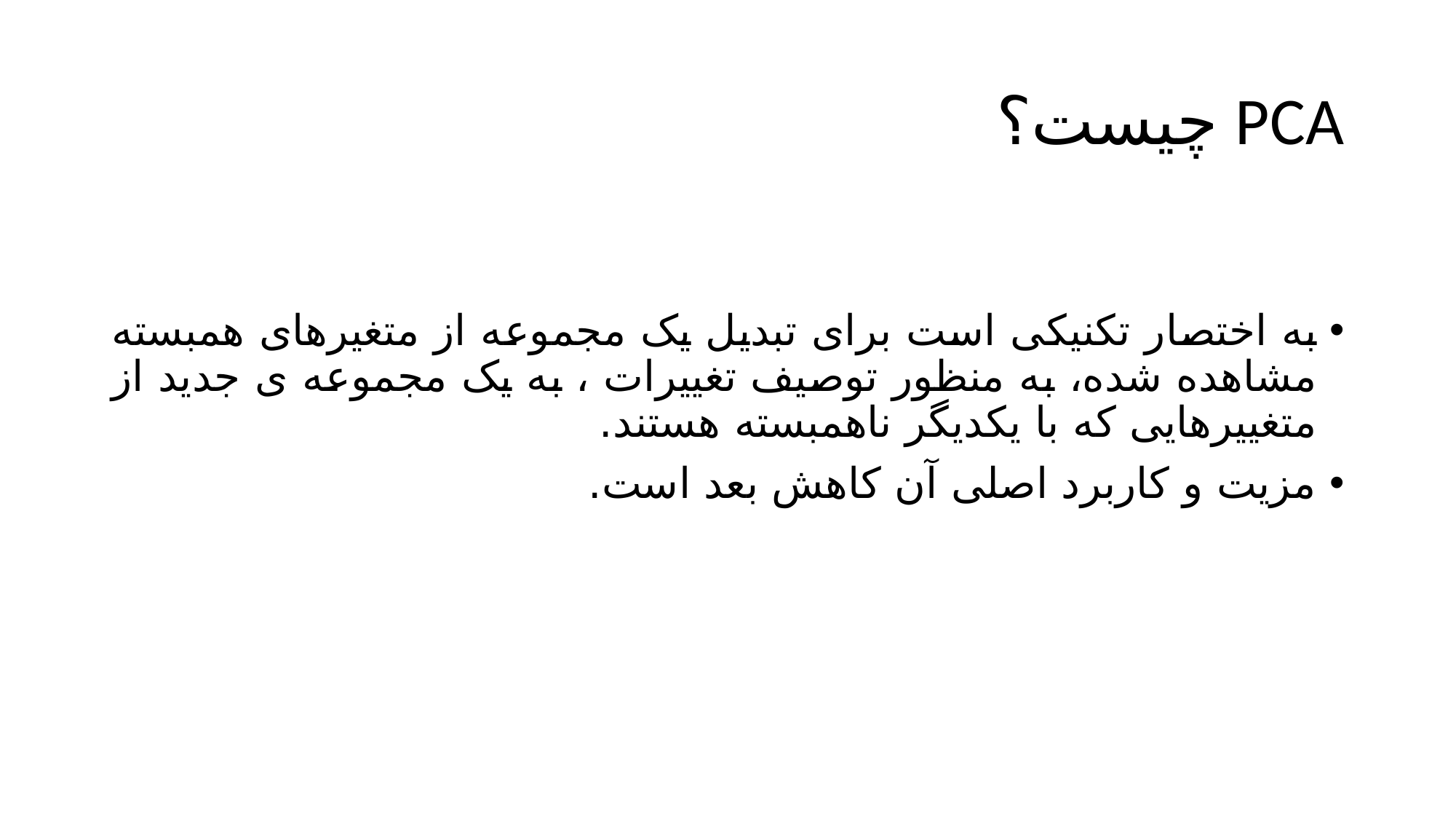

# PCA چیست؟
به اختصار تکنیکی است برای تبدیل یک مجموعه از متغیرهای همبسته مشاهده شده، به منظور توصیف تغییرات ، به یک مجموعه ی جدید از متغییرهایی که با یکدیگر ناهمبسته هستند.
مزیت و کاربرد اصلی آن کاهش بعد است.